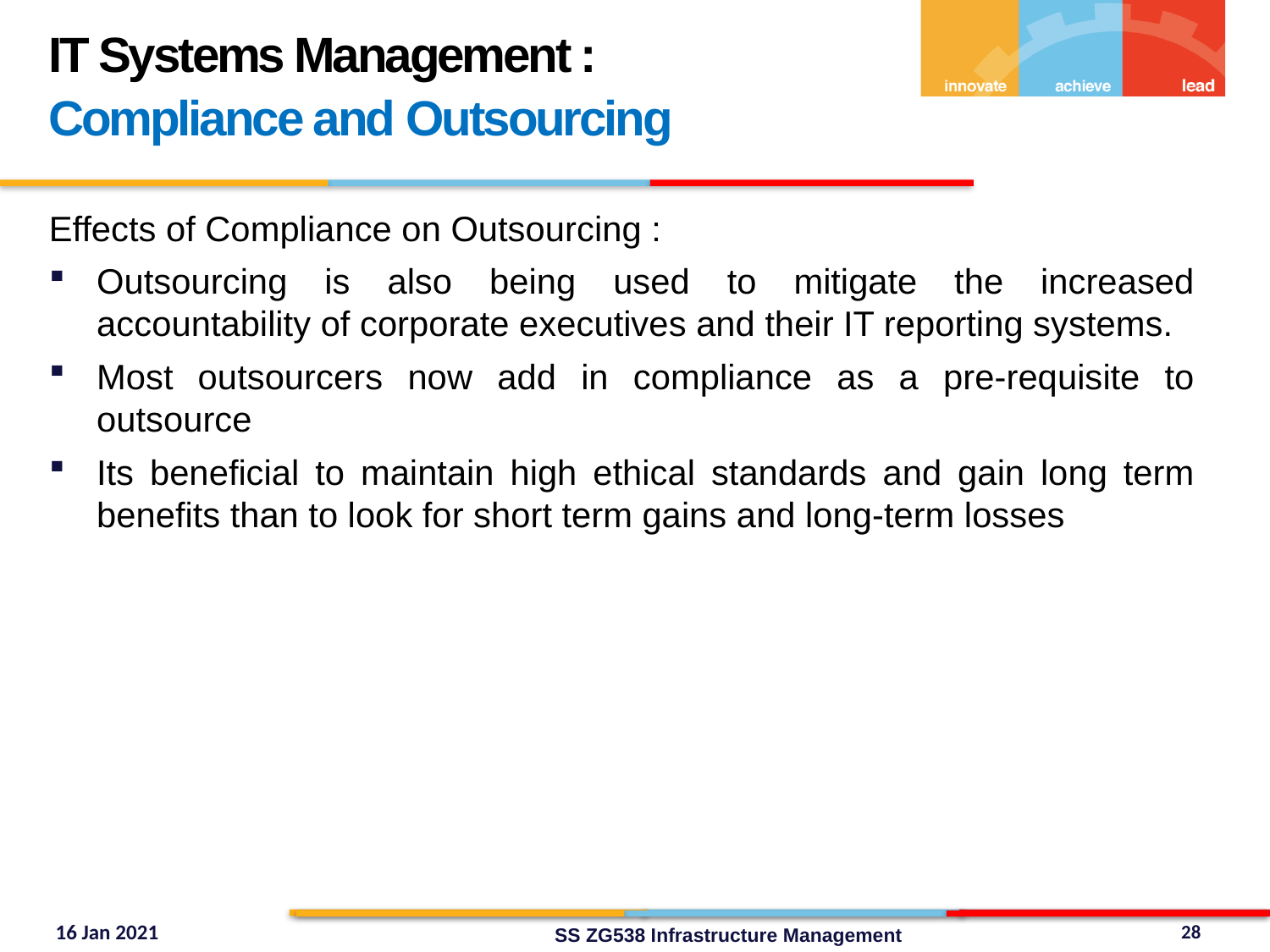

IT Systems Management :
Compliance and Outsourcing
Effects of Compliance on Outsourcing :
Outsourcing is also being used to mitigate the increased accountability of corporate executives and their IT reporting systems.
Most outsourcers now add in compliance as a pre-requisite to outsource
Its beneficial to maintain high ethical standards and gain long term benefits than to look for short term gains and long-term losses
28
SS ZG538 Infrastructure Management